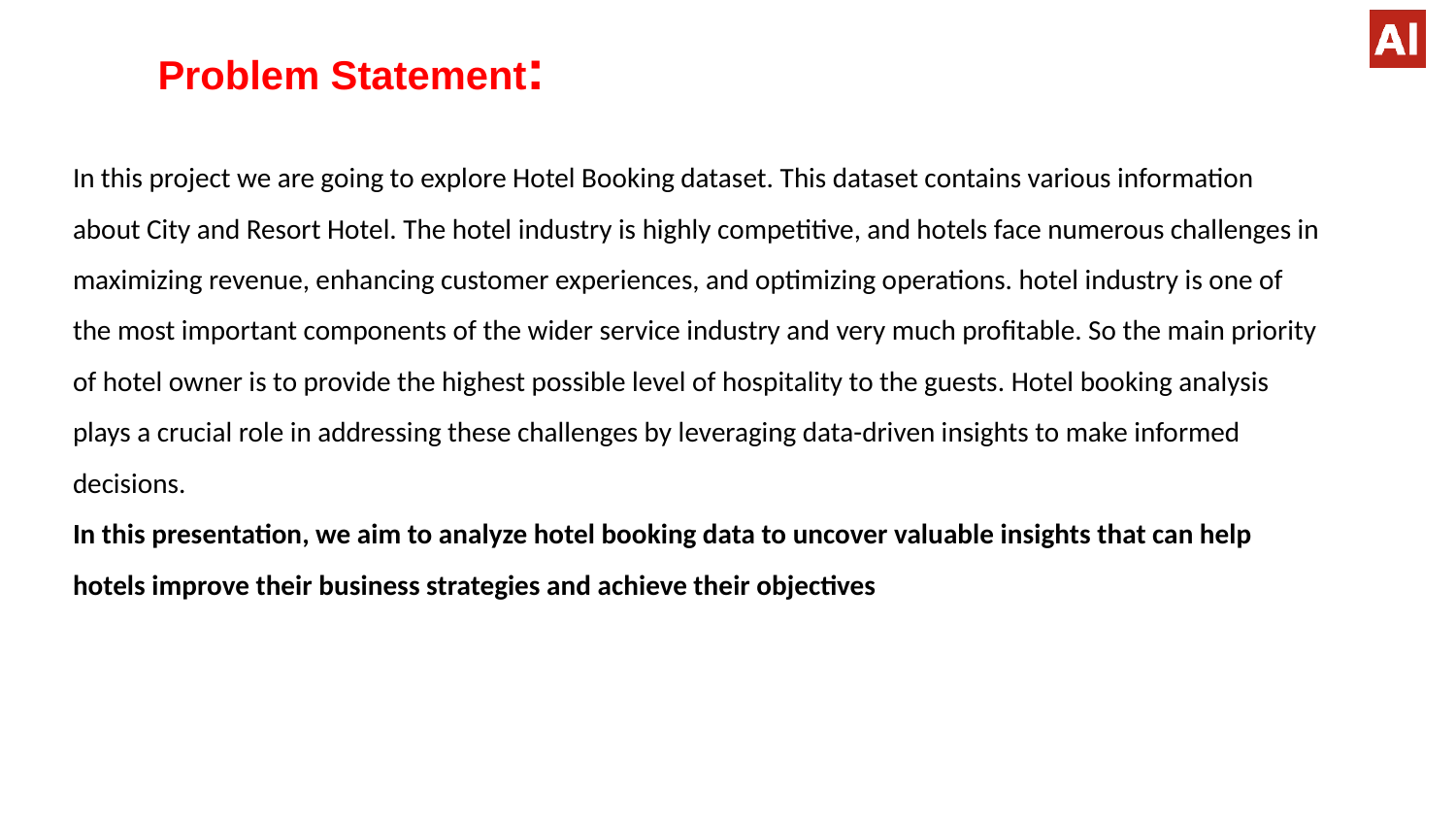

# Problem Statement:
In this project we are going to explore Hotel Booking dataset. This dataset contains various information about City and Resort Hotel. The hotel industry is highly competitive, and hotels face numerous challenges in maximizing revenue, enhancing customer experiences, and optimizing operations. hotel industry is one of the most important components of the wider service industry and very much profitable. So the main priority of hotel owner is to provide the highest possible level of hospitality to the guests. Hotel booking analysis plays a crucial role in addressing these challenges by leveraging data-driven insights to make informed decisions.
In this presentation, we aim to analyze hotel booking data to uncover valuable insights that can help hotels improve their business strategies and achieve their objectives